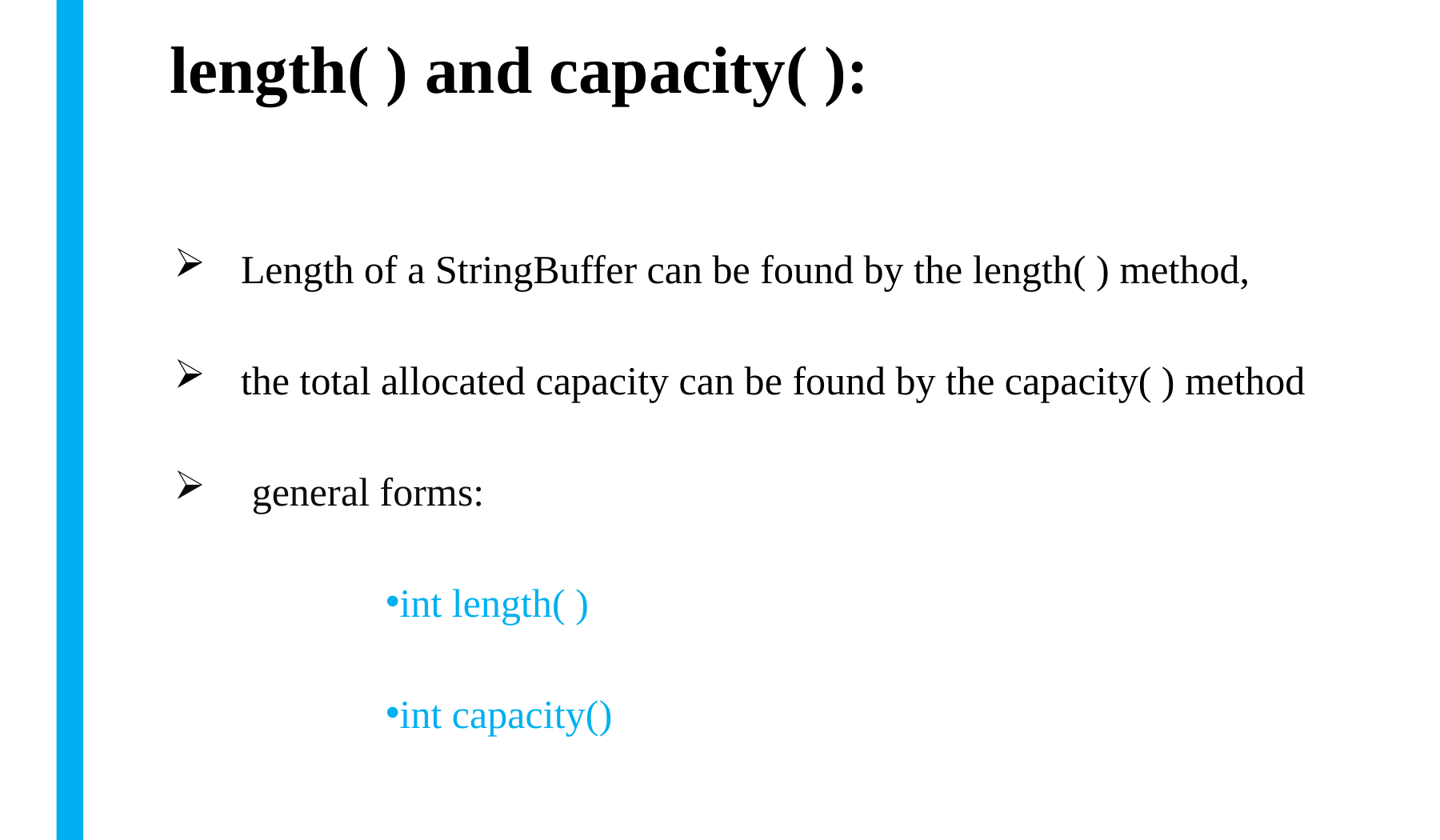

# length( ) and capacity( ):
Length of a StringBuffer can be found by the length( ) method,
the total allocated capacity can be found by the capacity( ) method
    general forms:
int length( )
int capacity()